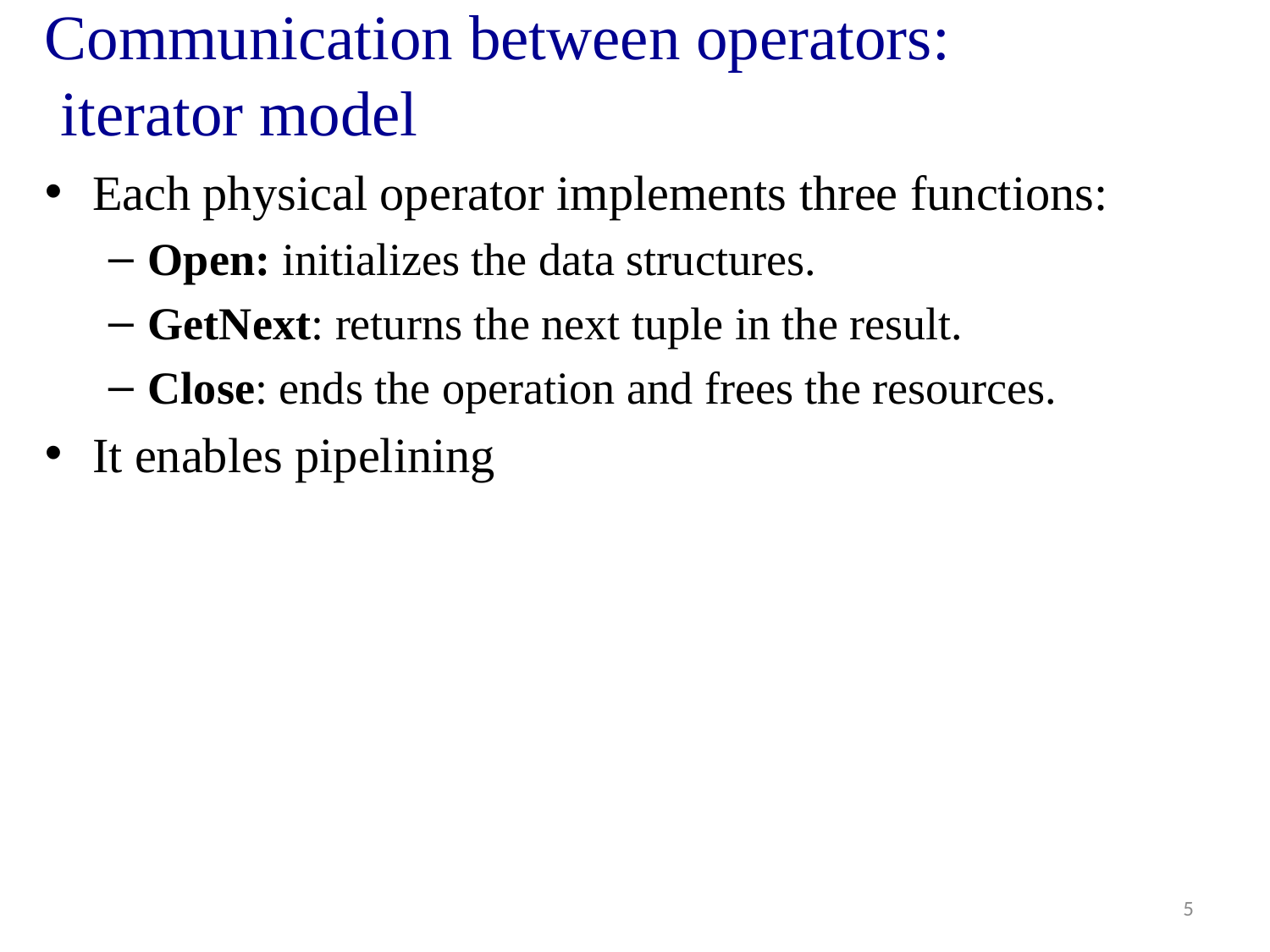

# Communication between operators: iterator model
Each physical operator implements three functions:
Open: initializes the data structures.
GetNext: returns the next tuple in the result.
Close: ends the operation and frees the resources.
It enables pipelining

5